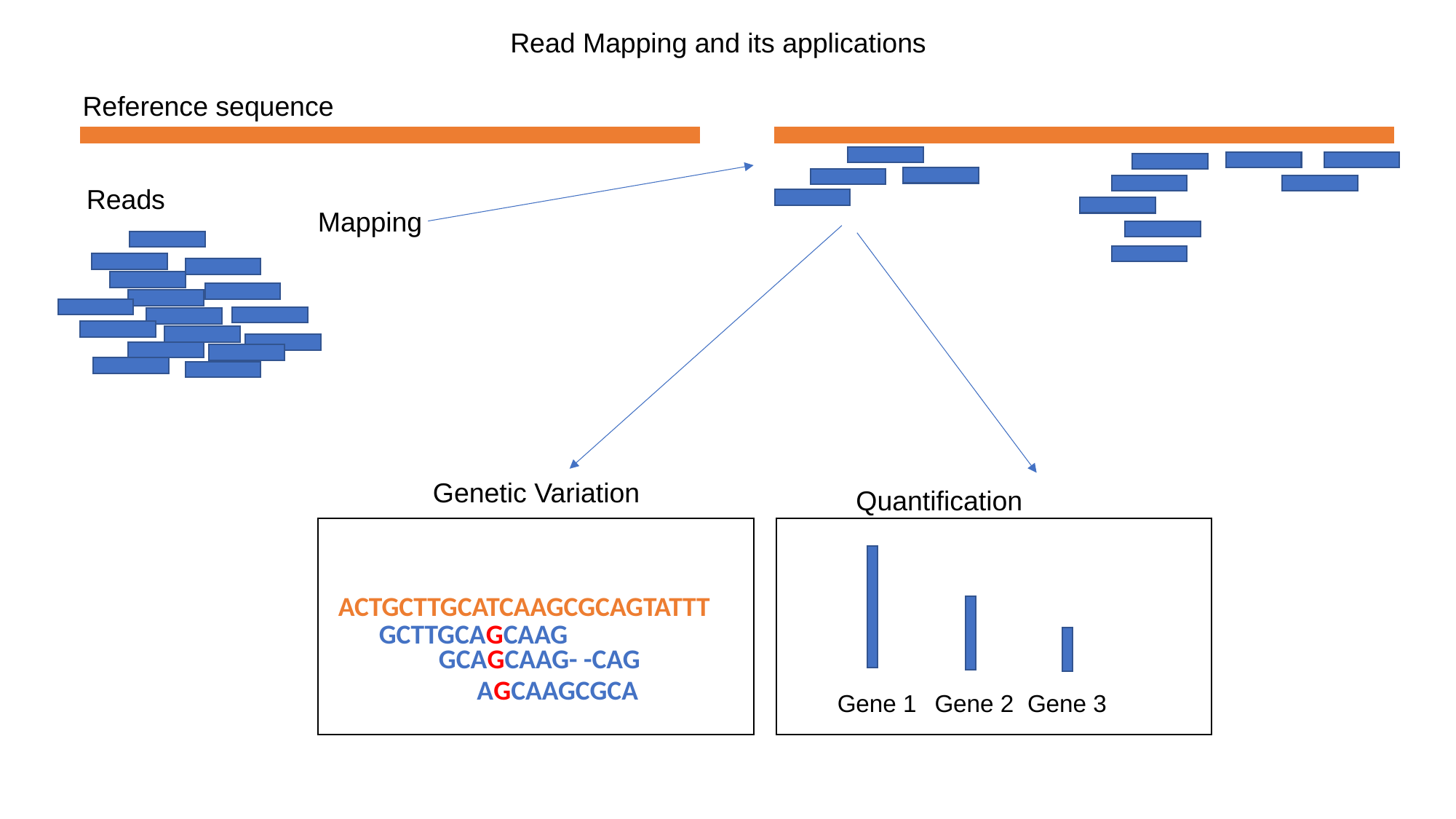

Read Mapping and its applications
Reference sequence

Reads

Mapping

Genetic Variation
Quantification

ACTGCTTGCATCAAGCGCAGTATTT

GCTTGCAGCAAG

GCAGCAAG- -CAG
     AGCAAGCGCA
Gene 1
Gene 2
Gene 3